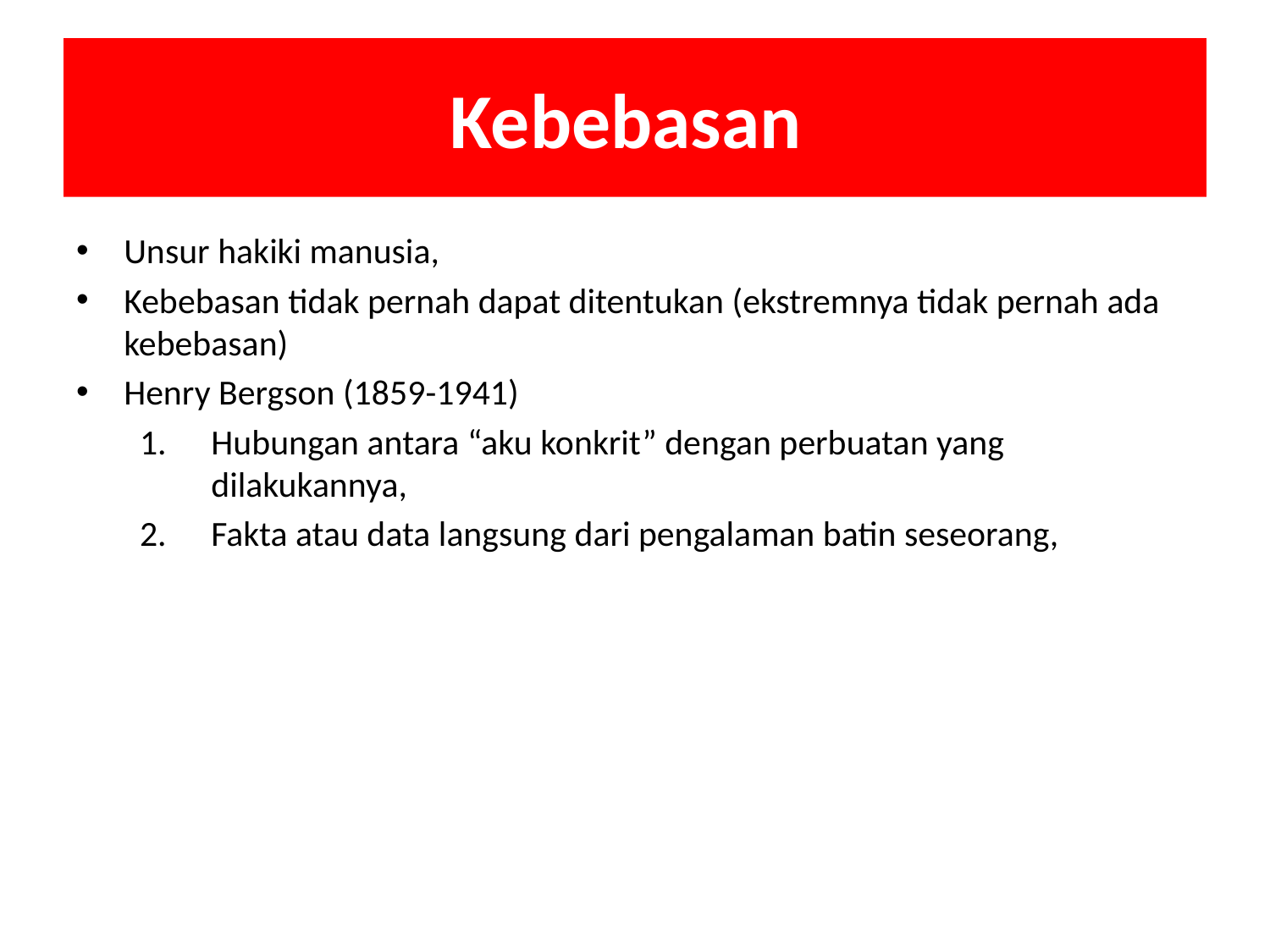

# Kebebasan
Unsur hakiki manusia,
Kebebasan tidak pernah dapat ditentukan (ekstremnya tidak pernah ada kebebasan)
Henry Bergson (1859-1941)
Hubungan antara “aku konkrit” dengan perbuatan yang dilakukannya,
Fakta atau data langsung dari pengalaman batin seseorang,